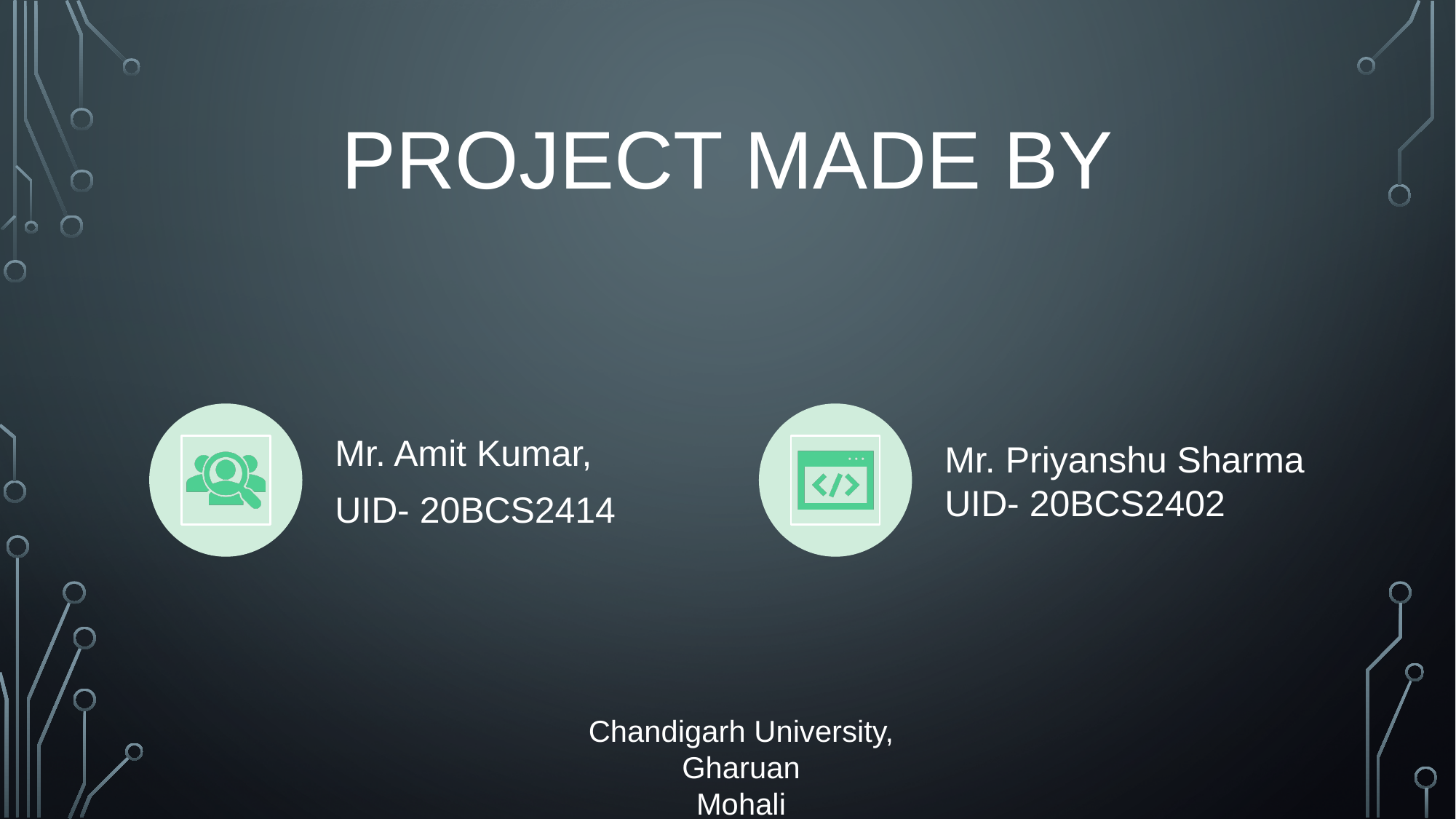

# Project made by
Mr. Amit Kumar,
UID- 20BCS2414
Mr. Priyanshu Sharma UID- 20BCS2402

Chandigarh University, Gharuan
Mohali